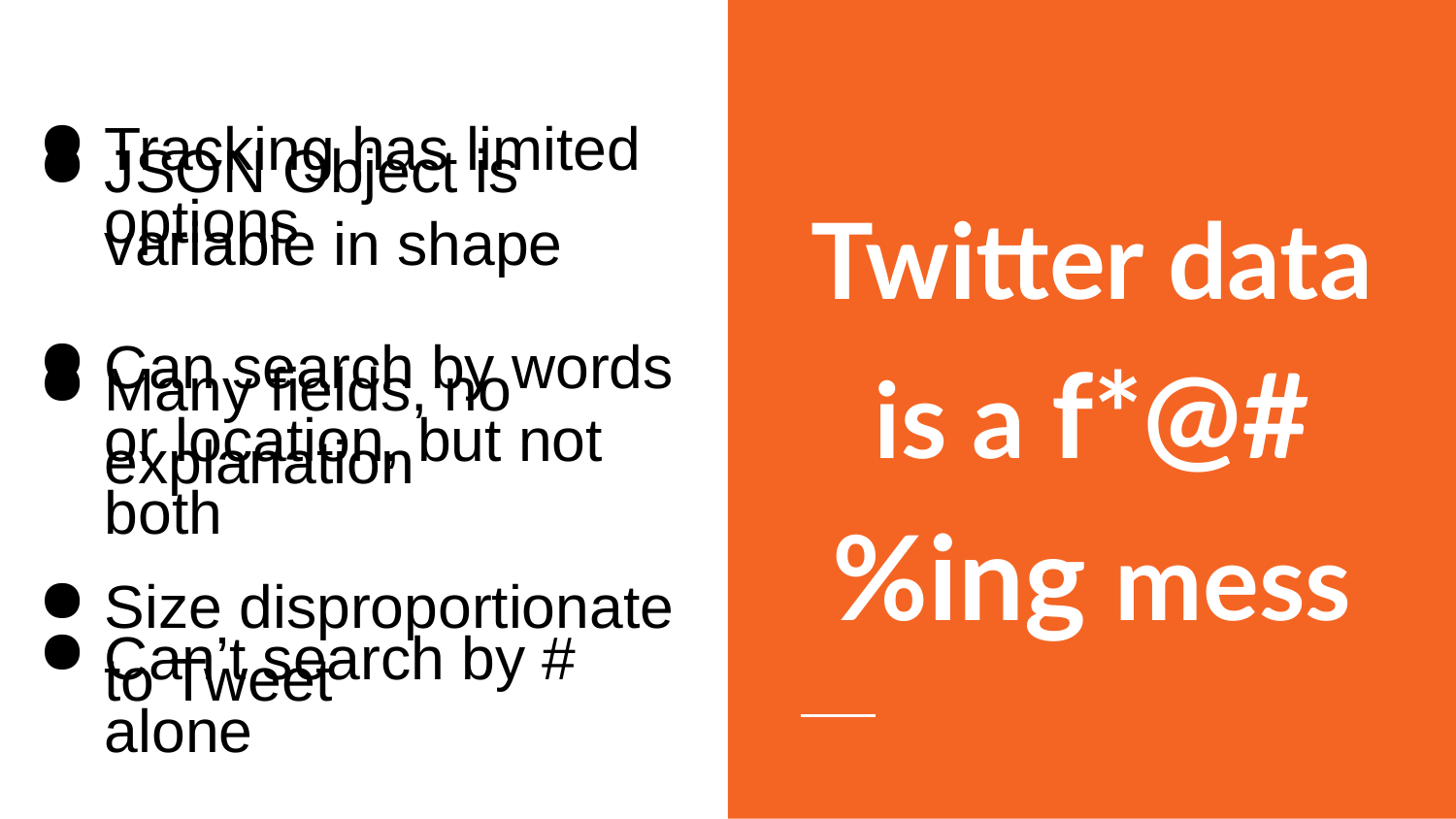

Tracking has limited options

Can search by words or location, but not both

Can’t search by # alone
Twitter data is a f*@#%ing mess
JSON Object is variable in shape

Many fields, no explanation

Size disproportionate to Tweet